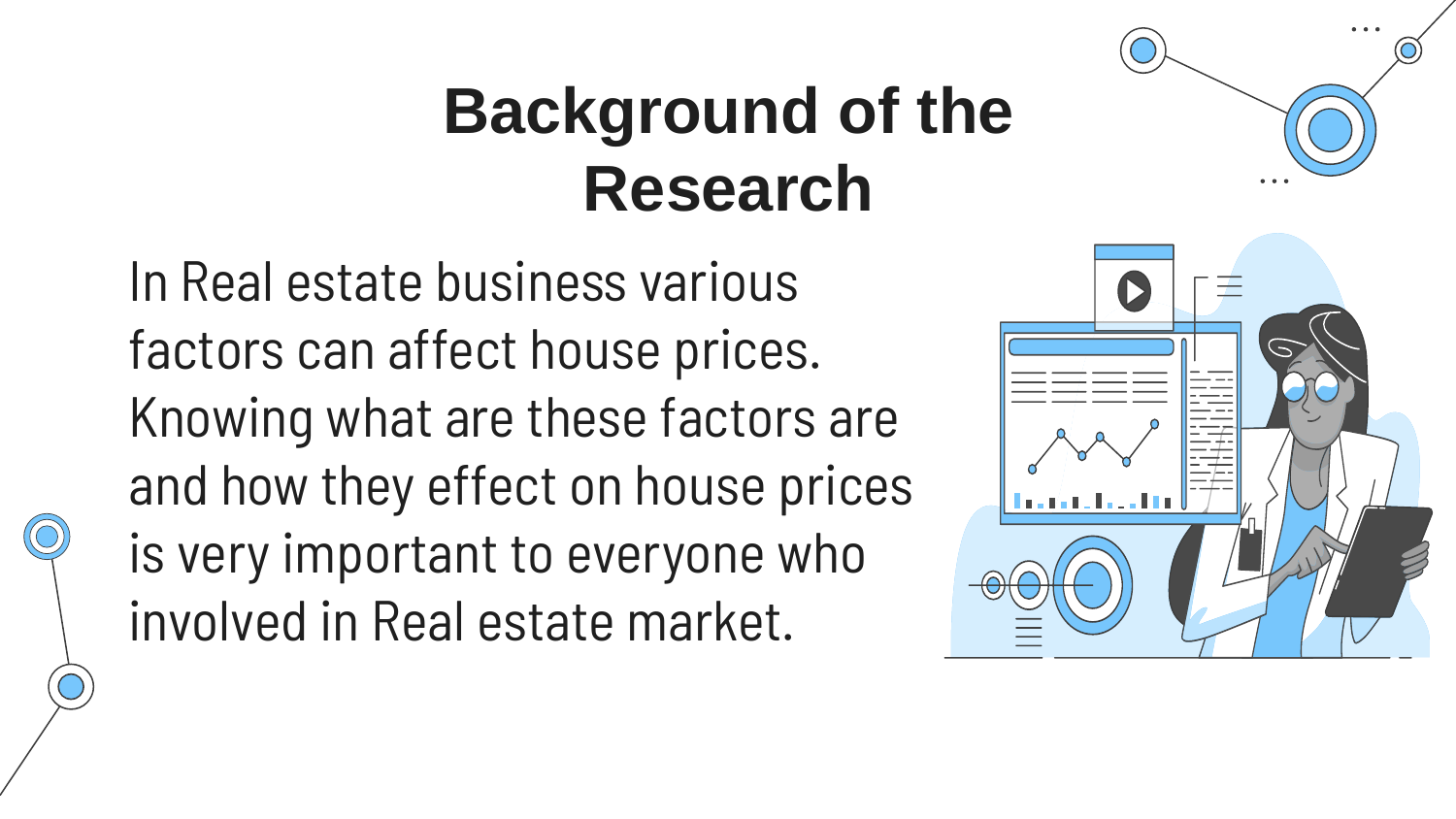

# Background of the Research
In Real estate business various factors can affect house prices. Knowing what are these factors are and how they effect on house prices is very important to everyone who involved in Real estate market.